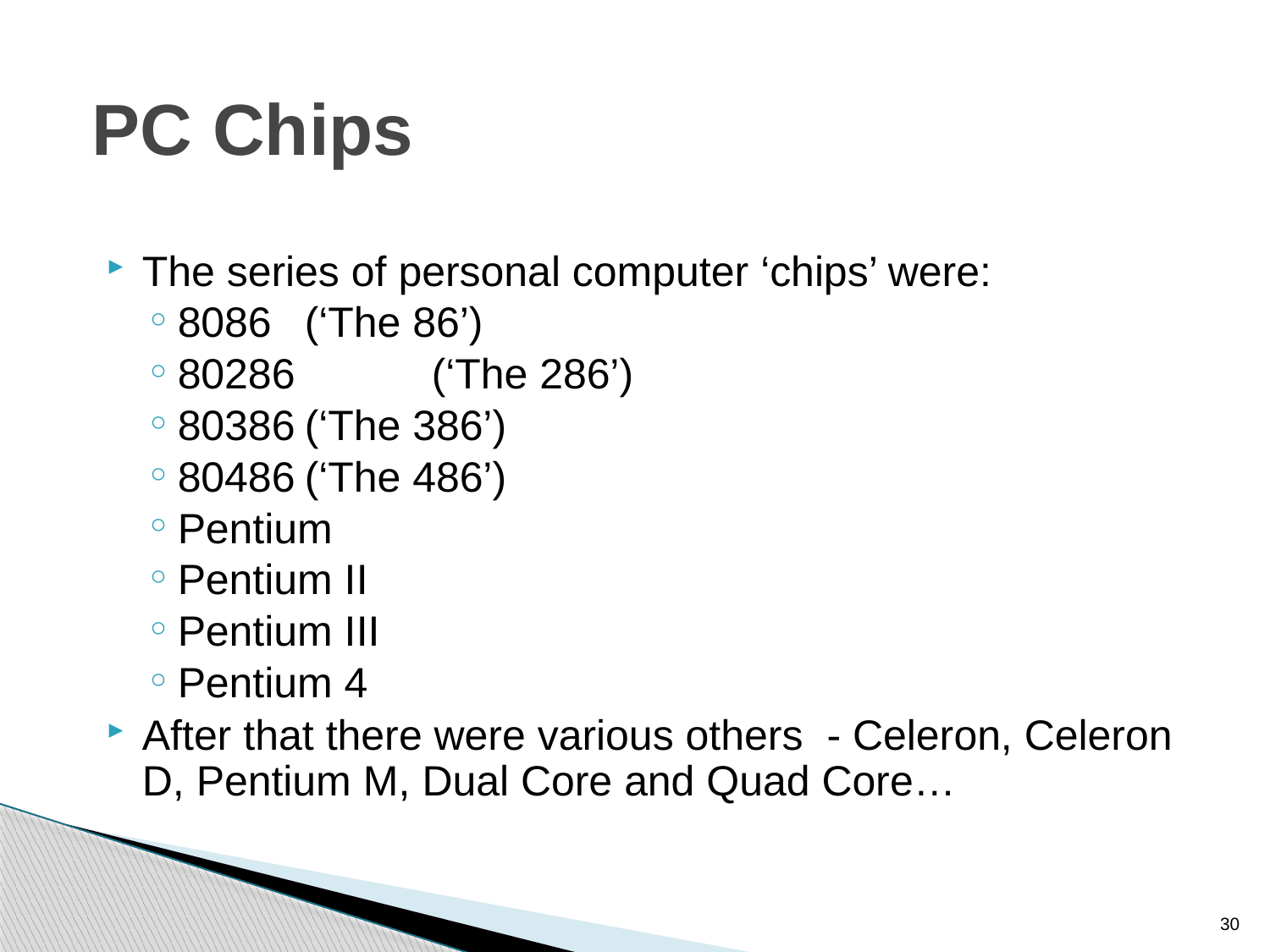

# PC Chips
The series of personal computer ‘chips’ were:
8086	(‘The 86’)
80286 	(‘The 286’)
80386	(‘The 386’)
80486	(‘The 486’)
Pentium
Pentium II
Pentium III
Pentium 4
After that there were various others  - Celeron, Celeron D, Pentium M, Dual Core and Quad Core…
30